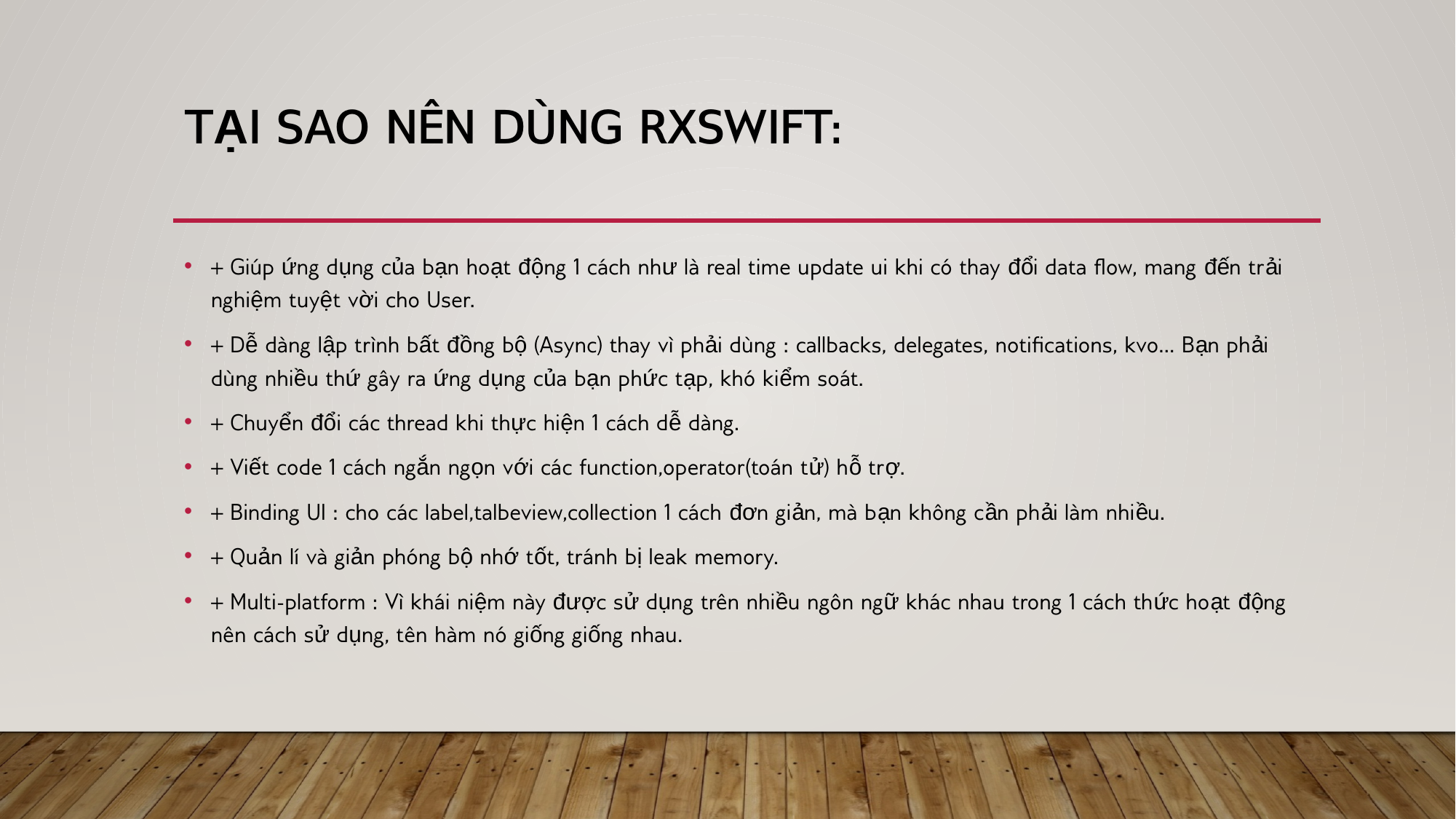

# tại sao nên dùng RXSwift:
+ Giúp ứng dụng của bạn hoạt động 1 cách như là real time update ui khi có thay đổi data flow, mang đến trải nghiệm tuyệt vời cho User.
+ Dễ dàng lập trình bất đồng bộ (Async) thay vì phải dùng : callbacks, delegates, notifications, kvo… Bạn phải dùng nhiều thứ gây ra ứng dụng của bạn phức tạp, khó kiểm soát.
+ Chuyển đổi các thread khi thực hiện 1 cách dễ dàng.
+ Viết code 1 cách ngắn ngọn với các function,operator(toán tử) hỗ trợ.
+ Binding UI : cho các label,talbeview,collection 1 cách đơn giản, mà bạn không cần phải làm nhiều.
+ Quản lí và giản phóng bộ nhớ tốt, tránh bị leak memory.
+ Multi-platform : Vì khái niệm này được sử dụng trên nhiều ngôn ngữ khác nhau trong 1 cách thức hoạt động nên cách sử dụng, tên hàm nó giống giống nhau.